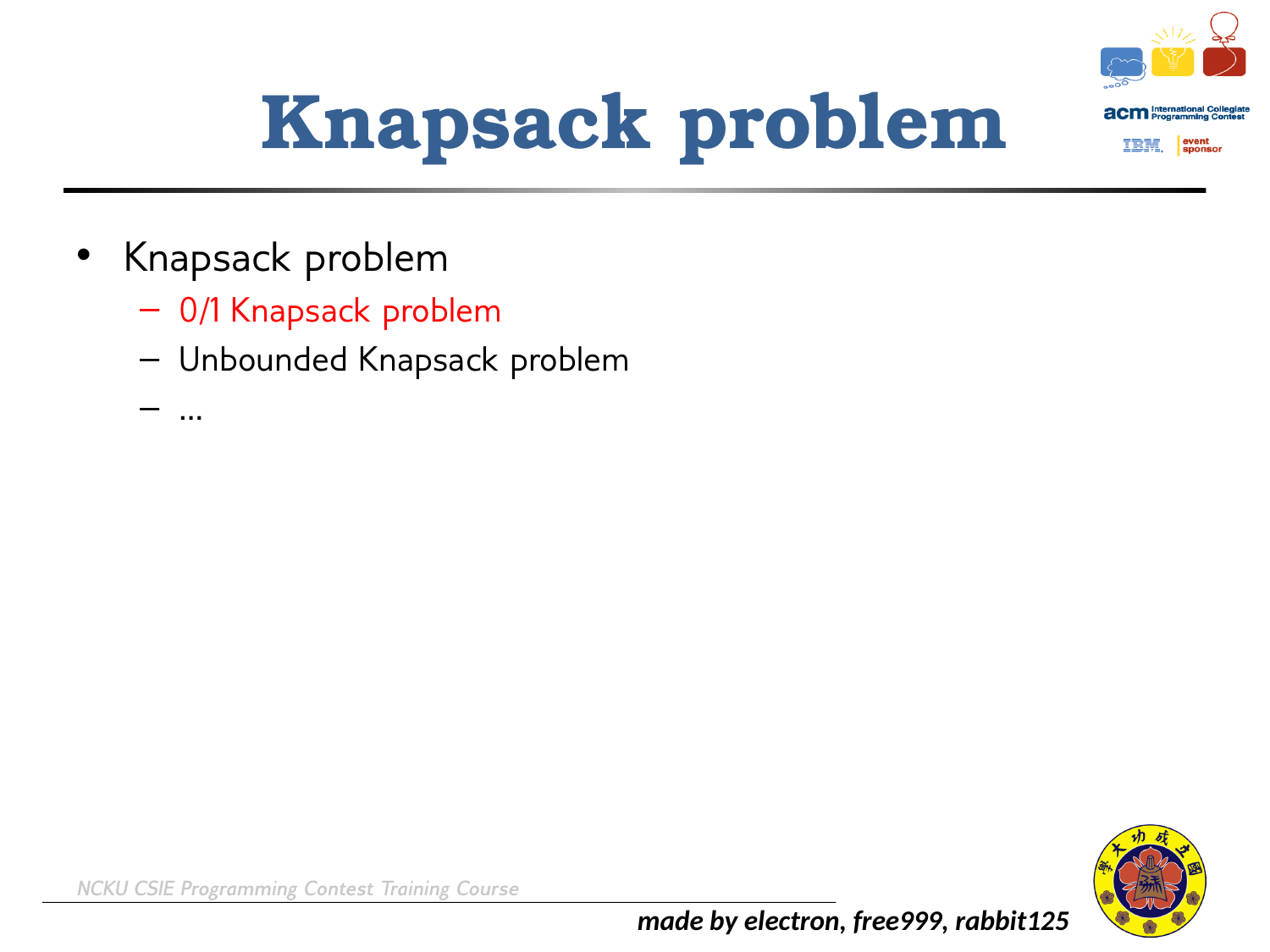

# Knapsack problem
Knapsack problem
0/1 Knapsack problem
Unbounded Knapsack problem
…

NCKU CSIE Programming Contest Training Course